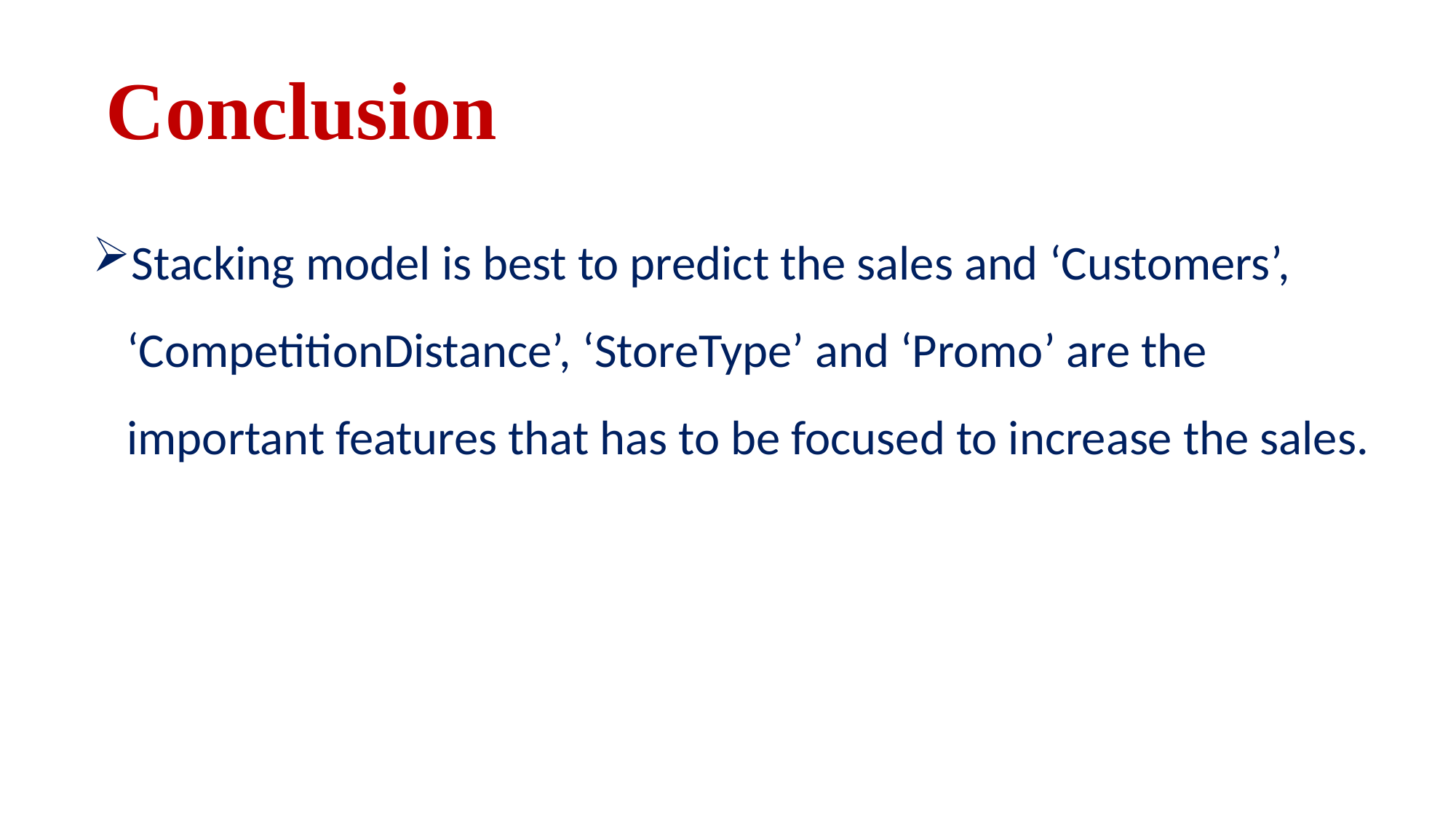

Conclusion
Stacking model is best to predict the sales and ‘Customers’, ‘CompetitionDistance’, ‘StoreType’ and ‘Promo’ are the important features that has to be focused to increase the sales.